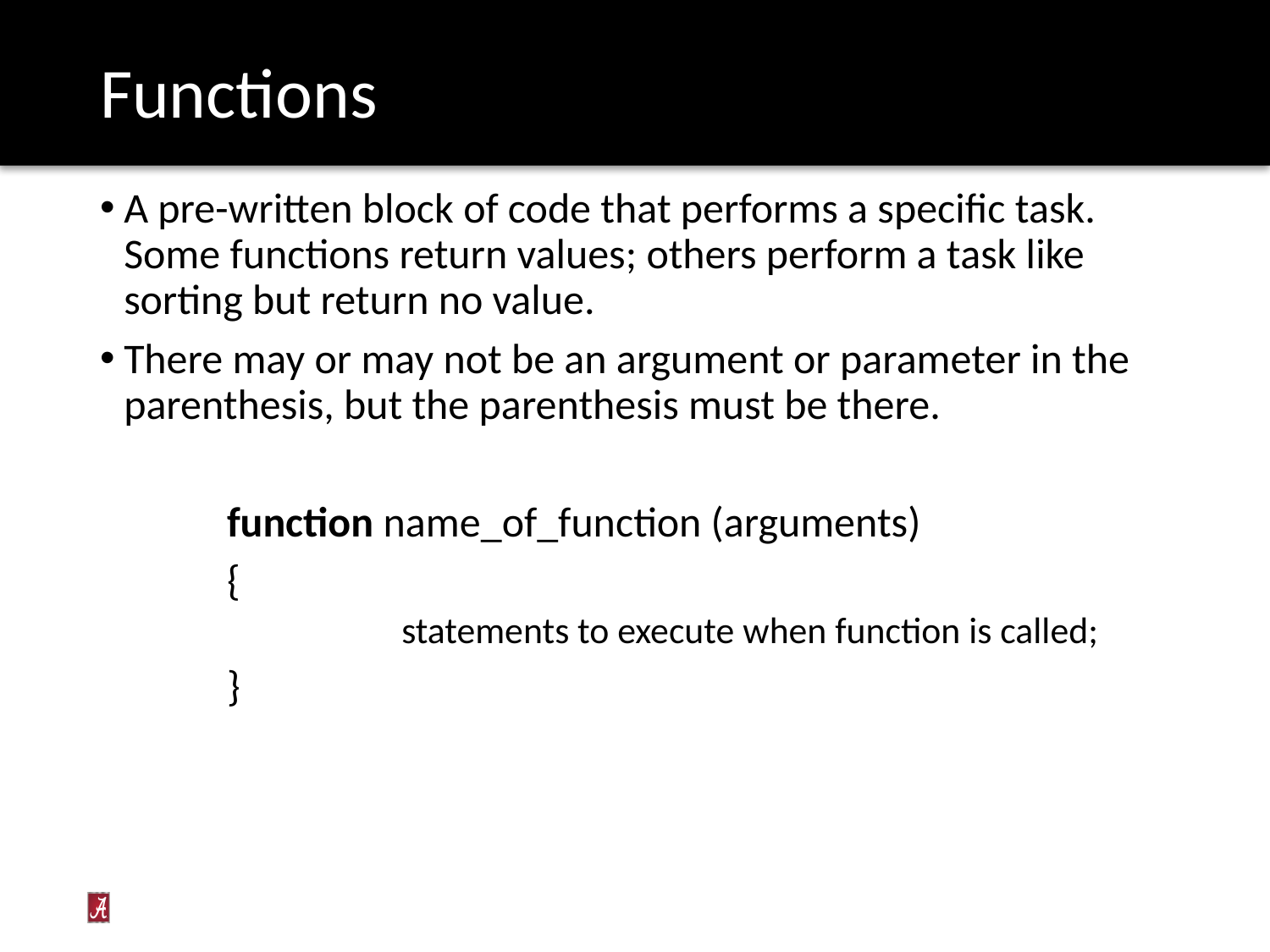

# Functions
A pre-written block of code that performs a specific task. Some functions return values; others perform a task like sorting but return no value.
There may or may not be an argument or parameter in the parenthesis, but the parenthesis must be there.

	function name_of_function (arguments)
	{
		statements to execute when function is called;
	}